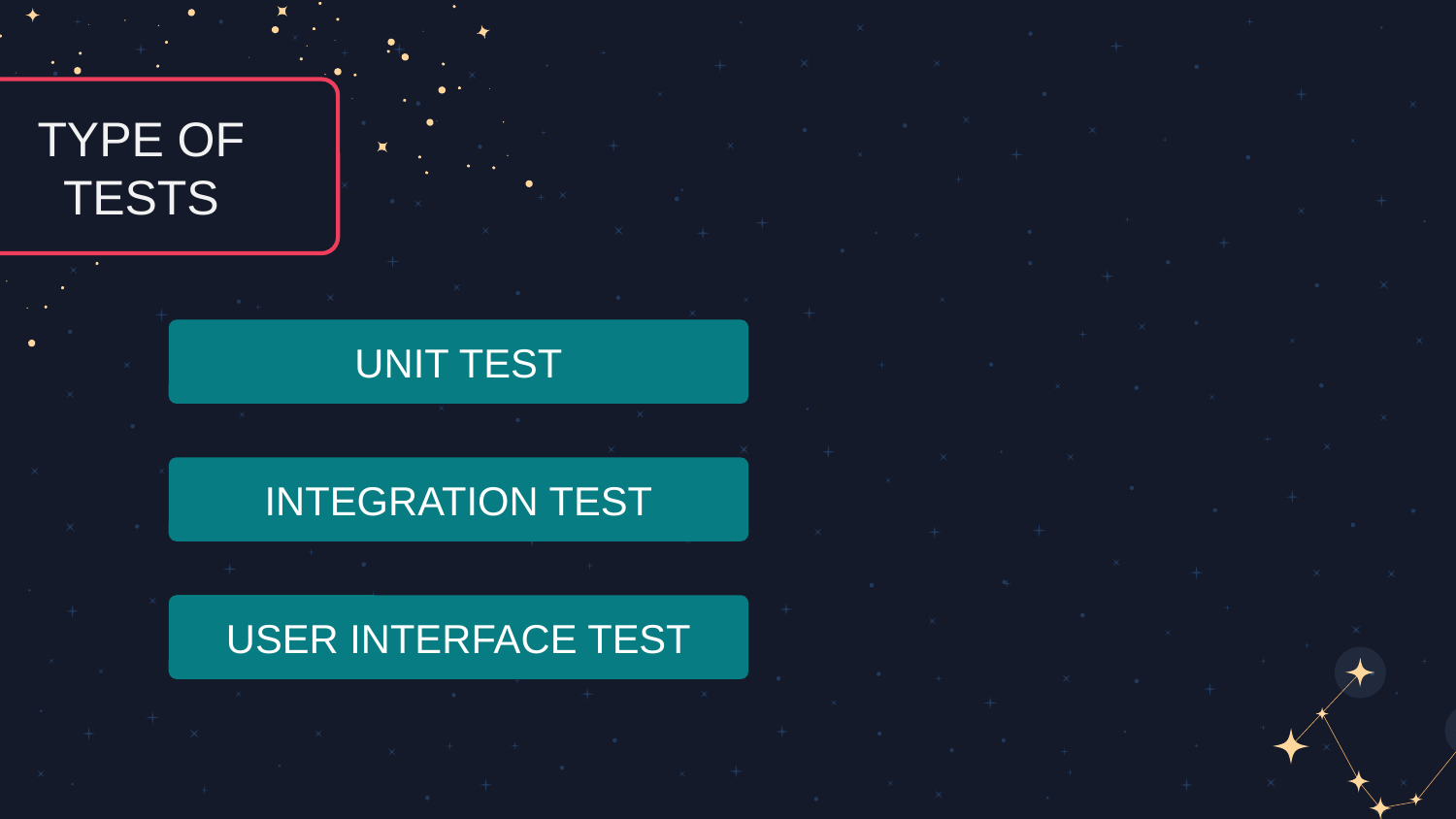

TYPE OF TESTS
UNIT TEST
INTEGRATION TEST
USER INTERFACE TEST